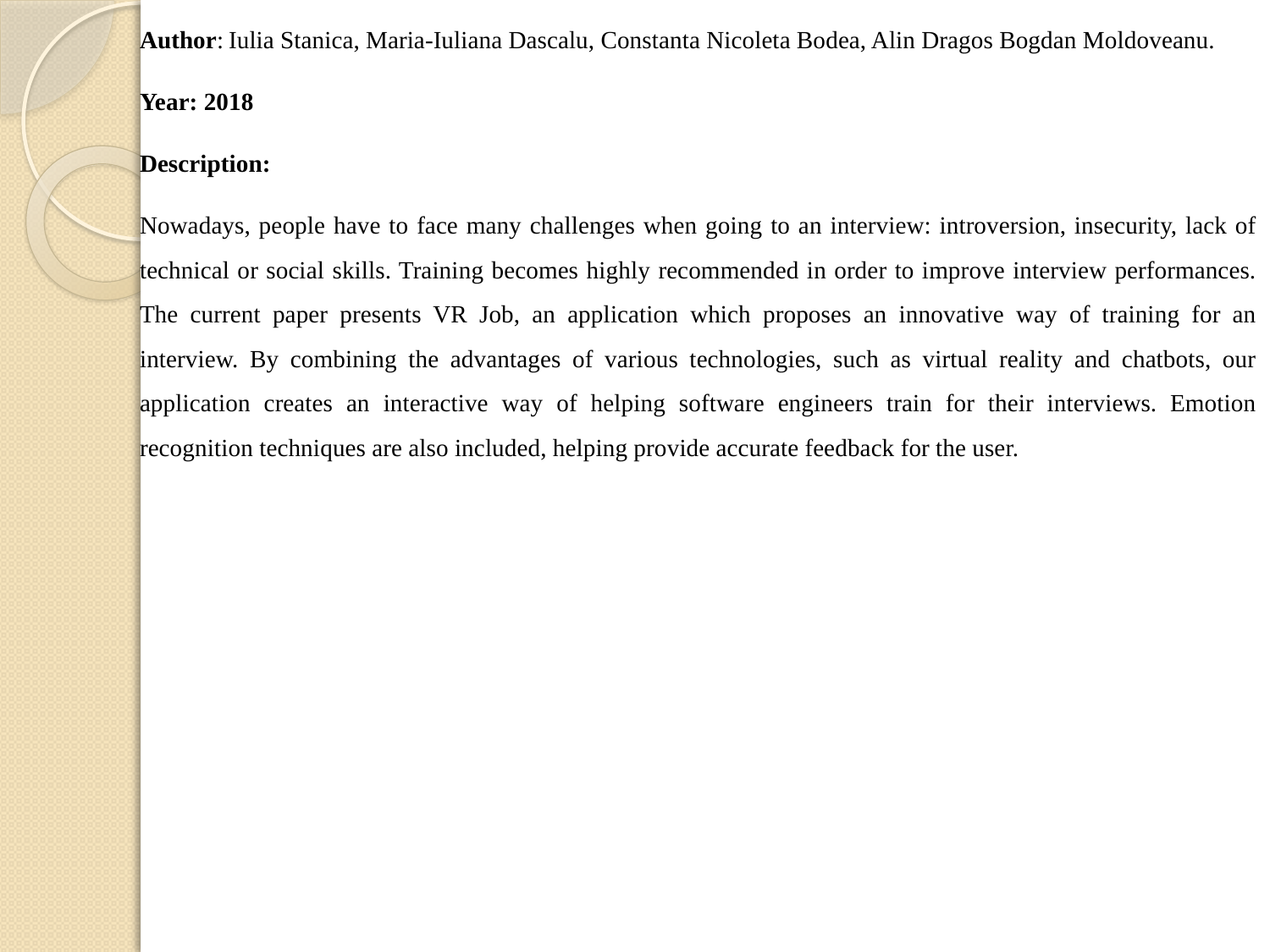

Author: Iulia Stanica, Maria-Iuliana Dascalu, Constanta Nicoleta Bodea, Alin Dragos Bogdan Moldoveanu.
Year: 2018
Description:
Nowadays, people have to face many challenges when going to an interview: introversion, insecurity, lack of technical or social skills. Training becomes highly recommended in order to improve interview performances. The current paper presents VR Job, an application which proposes an innovative way of training for an interview. By combining the advantages of various technologies, such as virtual reality and chatbots, our application creates an interactive way of helping software engineers train for their interviews. Emotion recognition techniques are also included, helping provide accurate feedback for the user.